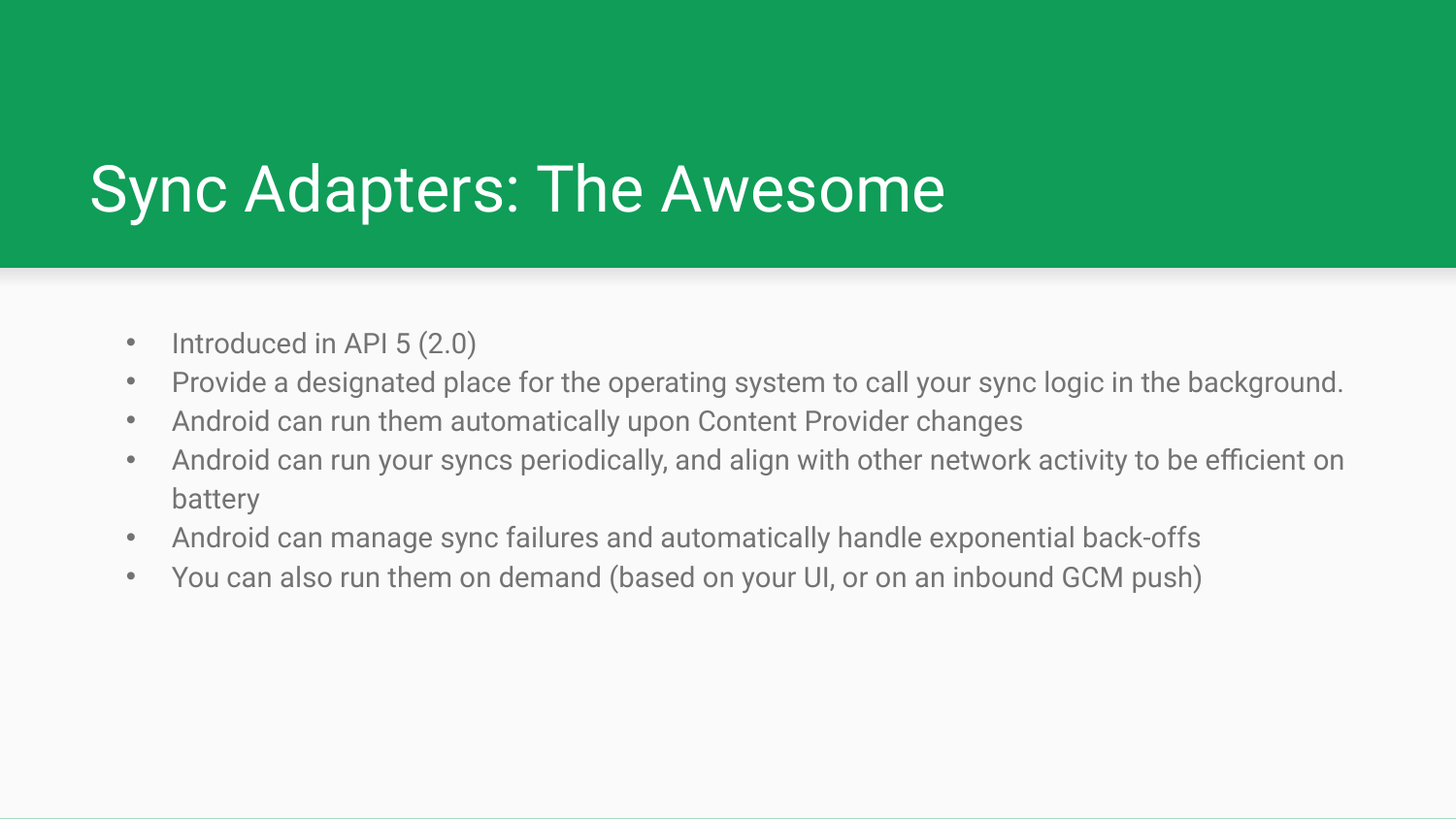

# Sync Adapters: The Awesome
Introduced in API 5 (2.0)
Provide a designated place for the operating system to call your sync logic in the background.
Android can run them automatically upon Content Provider changes
Android can run your syncs periodically, and align with other network activity to be efficient on battery
Android can manage sync failures and automatically handle exponential back-offs
You can also run them on demand (based on your UI, or on an inbound GCM push)